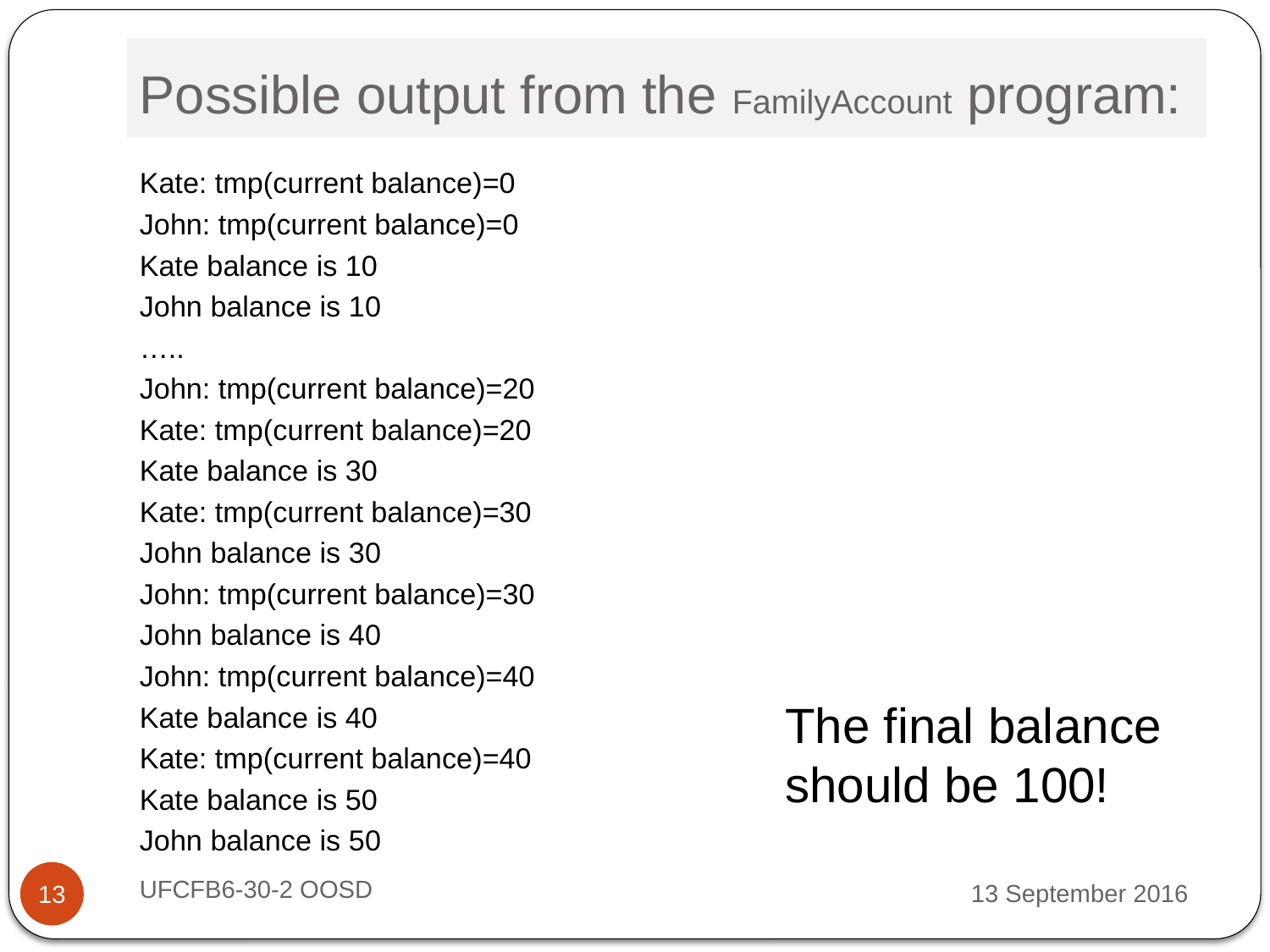

# Possible output from the FamilyAccount program:
Kate: tmp(current balance)=0
John: tmp(current balance)=0
Kate balance is 10
John balance is 10
…..
John: tmp(current balance)=20
Kate: tmp(current balance)=20
Kate balance is 30
Kate: tmp(current balance)=30
John balance is 30
John: tmp(current balance)=30
John balance is 40
John: tmp(current balance)=40
Kate balance is 40
Kate: tmp(current balance)=40
Kate balance is 50
John balance is 50
The final balance should be 100!
UFCFB6-30-2 OOSD
13 September 2016
13